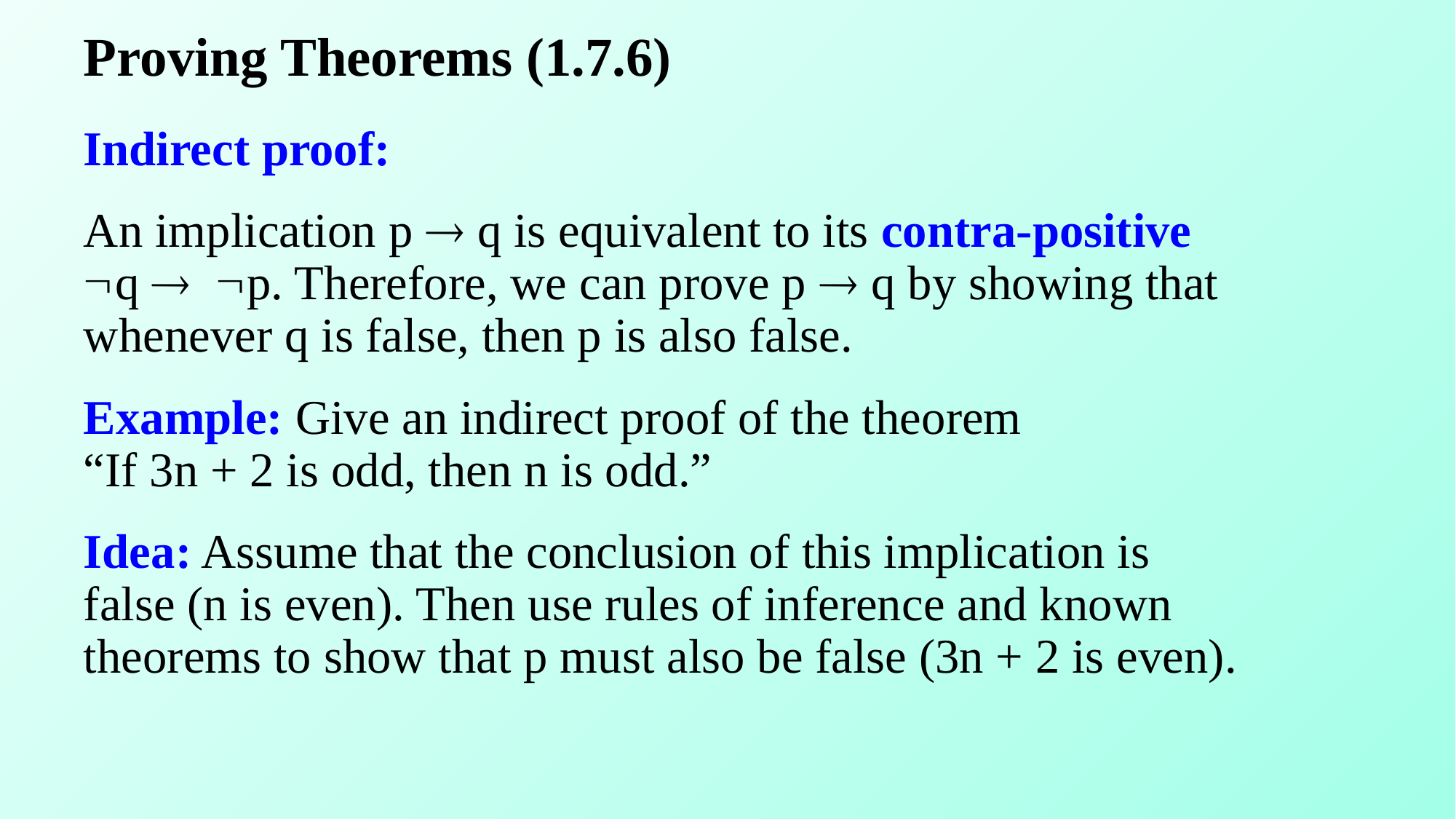

# Proving Theorems (1.7.6)
Indirect proof:

An implication p → q is equivalent to its contra-positive ¬q →  ¬p. Therefore, we can prove p → q by showing that whenever q is false, then p is also false.

Example: Give an indirect proof of the theorem
“If 3n + 2 is odd, then n is odd.”

Idea: Assume that the conclusion of this implication is false (n is even). Then use rules of inference and known theorems to show that p must also be false (3n + 2 is even).